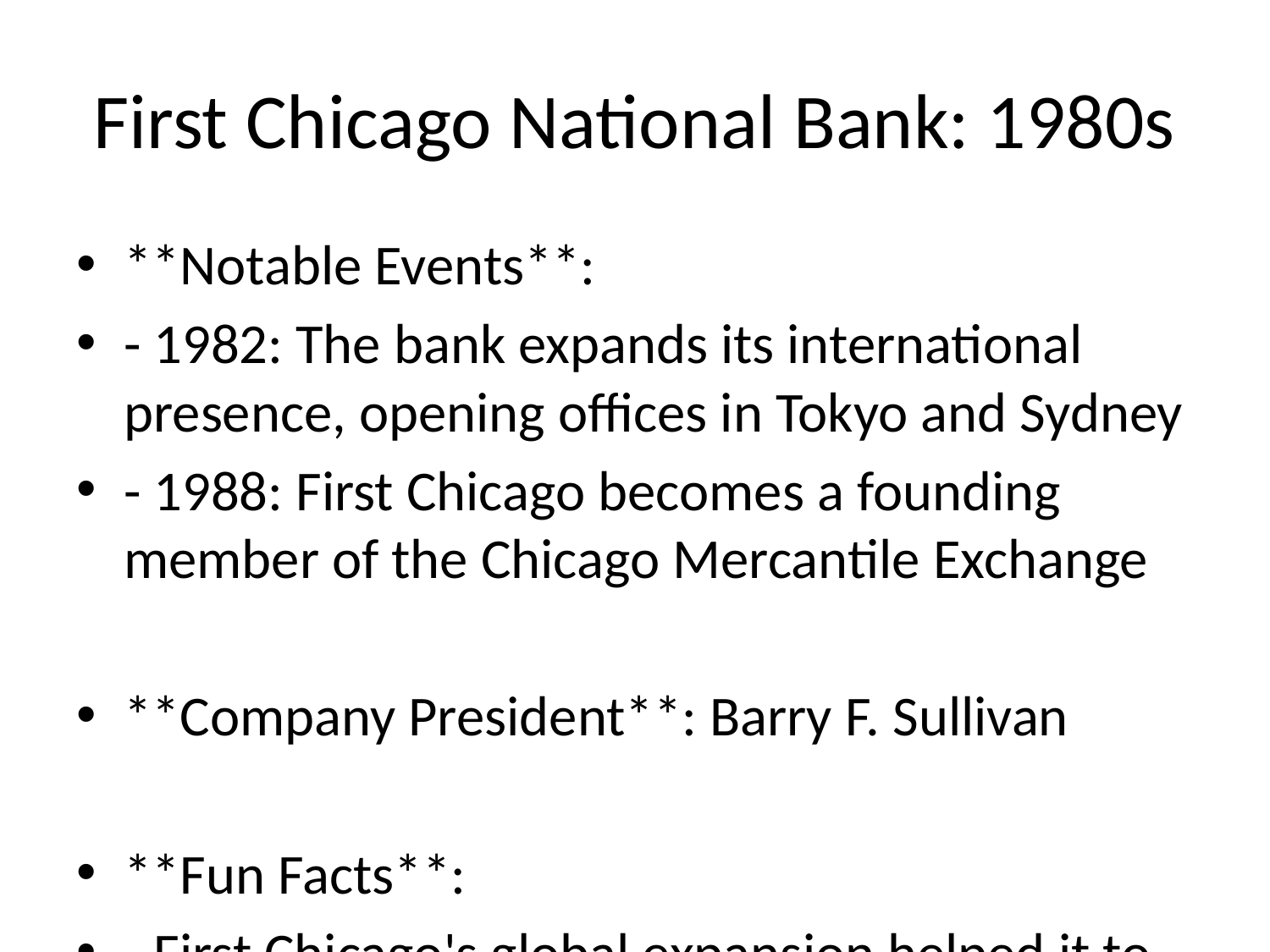

# First Chicago National Bank: 1980s
**Notable Events**:
- 1982: The bank expands its international presence, opening offices in Tokyo and Sydney
- 1988: First Chicago becomes a founding member of the Chicago Mercantile Exchange

**Company President**: Barry F. Sullivan

**Fun Facts**:
- First Chicago's global expansion helped it to become a significant player in international finance.